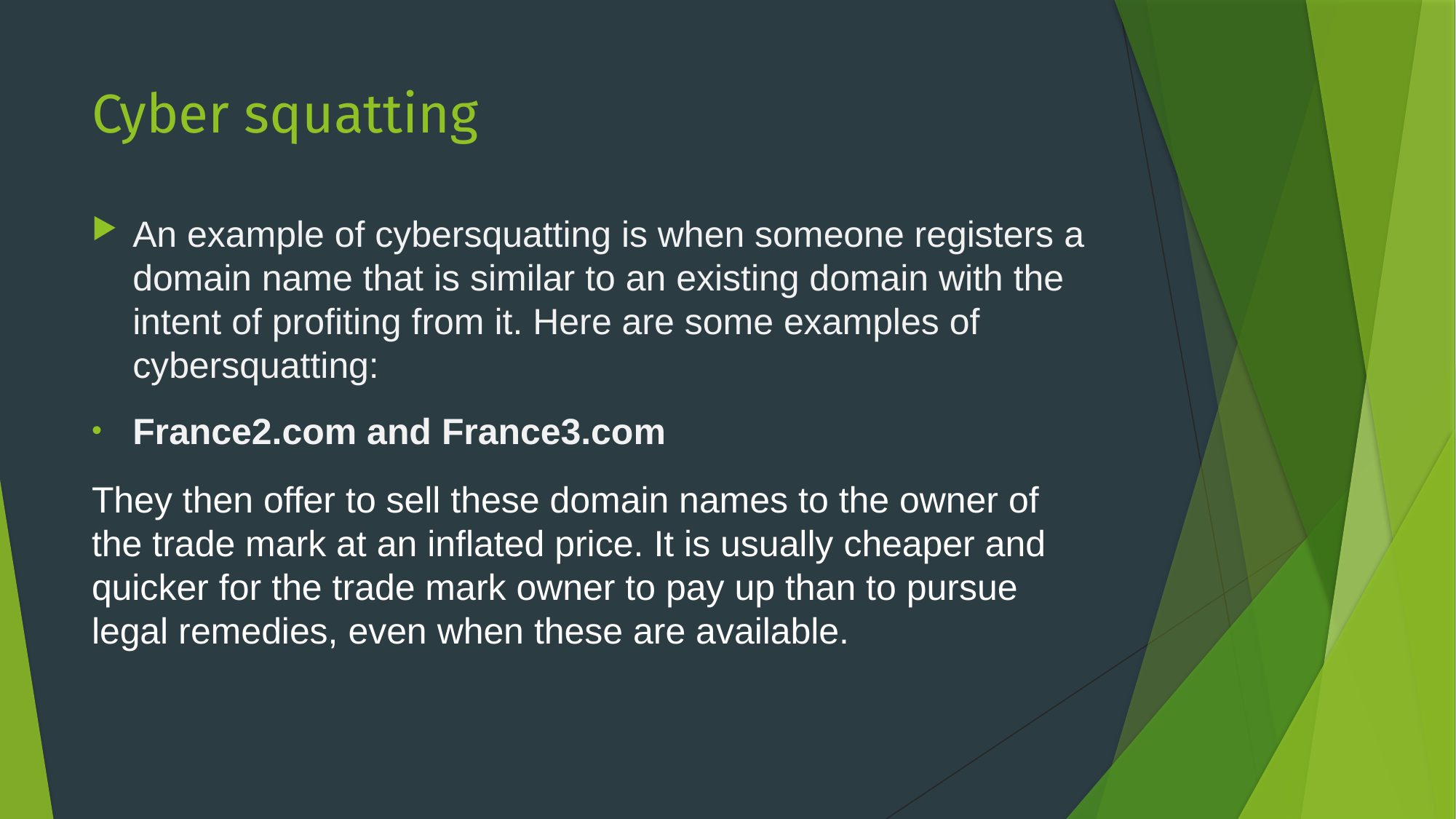

# Cyber squatting
An example of cybersquatting is when someone registers a domain name that is similar to an existing domain with the intent of profiting from it. Here are some examples of cybersquatting:
France2.com and France3.com
They then offer to sell these domain names to the owner of the trade mark at an inflated price. It is usually cheaper and quicker for the trade mark owner to pay up than to pursue legal remedies, even when these are available.